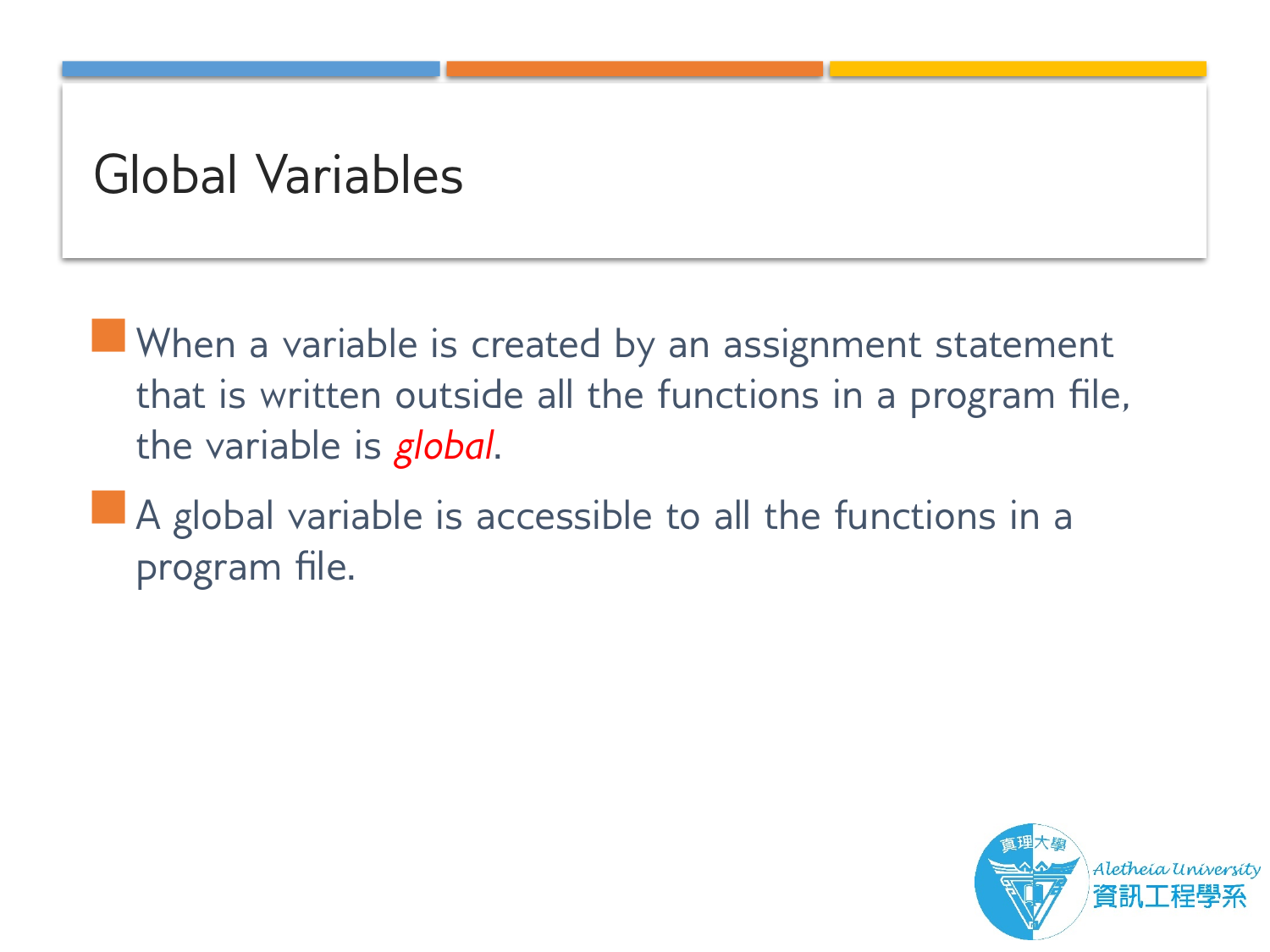

# Global Variables
When a variable is created by an assignment statement that is written outside all the functions in a program file, the variable is global.
A global variable is accessible to all the functions in a program file.